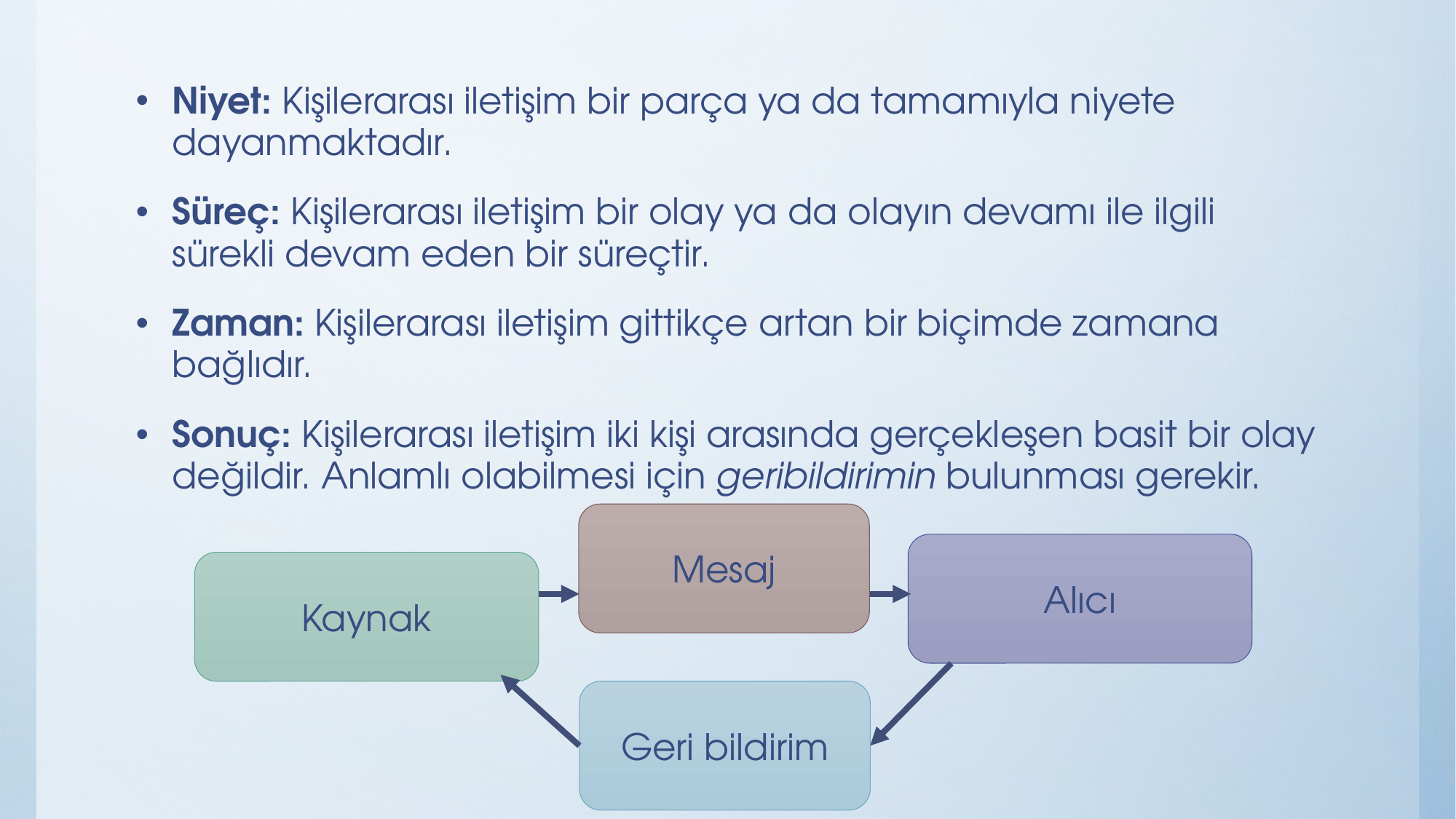

Niyet: Kişilerarası iletişim bir parça ya da tamamıyla niyete dayanmaktadır.
Süreç: Kişilerarası iletişim bir olay ya da olayın devamı ile ilgili sürekli devam eden bir süreçtir.
Zaman: Kişilerarası iletişim gittikçe artan bir biçimde zamana bağlıdır.
Sonuç: Kişilerarası iletişim iki kişi arasında gerçekleşen basit bir olay değildir. Anlamlı olabilmesi için geribildirimin bulunması gerekir.

Mesaj
Alıcı
Kaynak
Geri bildirim